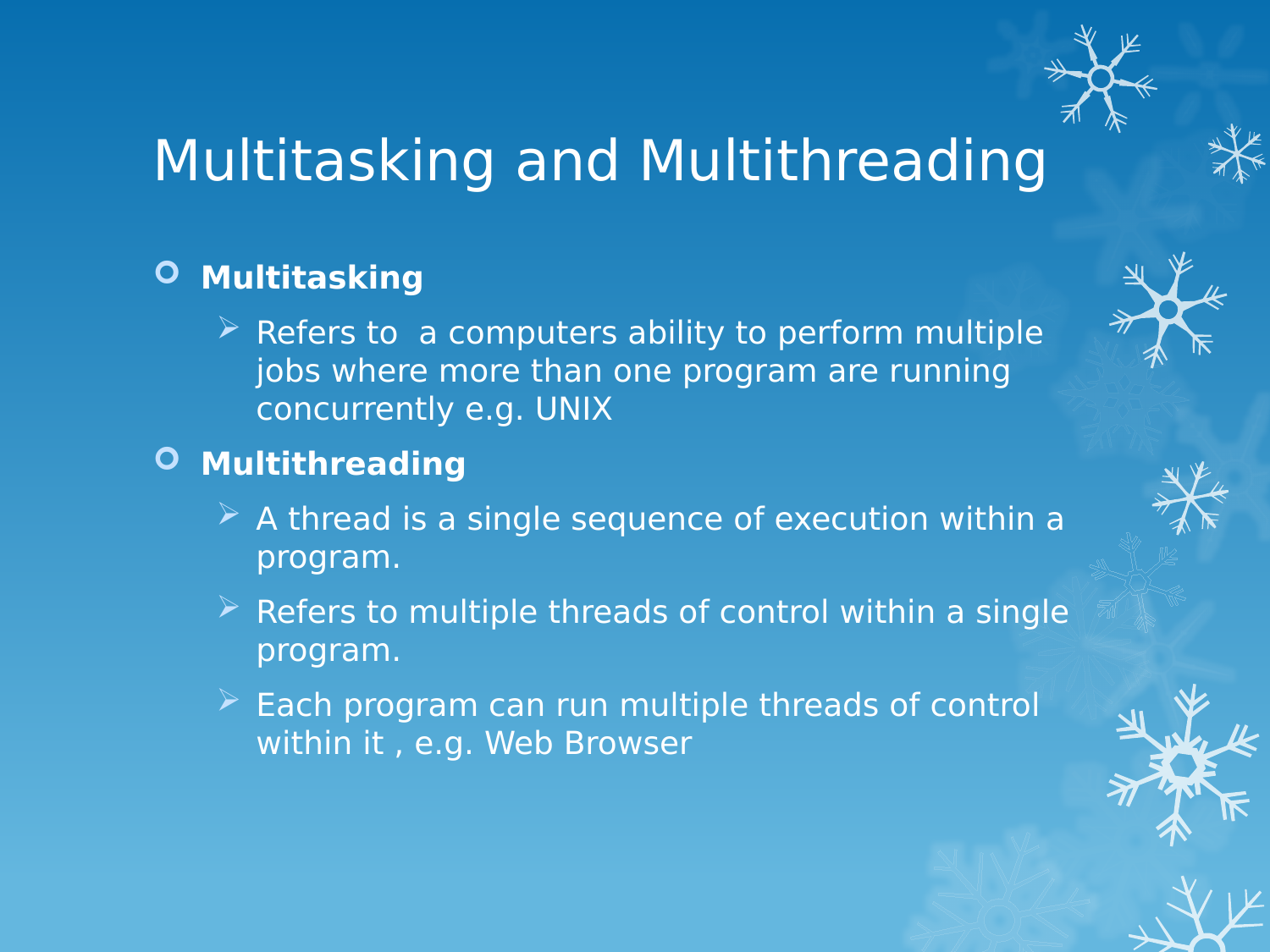

# Multitasking and Multithreading
Multitasking
Refers to  a computers ability to perform multiple jobs where more than one program are running concurrently e.g. UNIX
Multithreading
A thread is a single sequence of execution within a program.
Refers to multiple threads of control within a single program.
Each program can run multiple threads of control within it , e.g. Web Browser